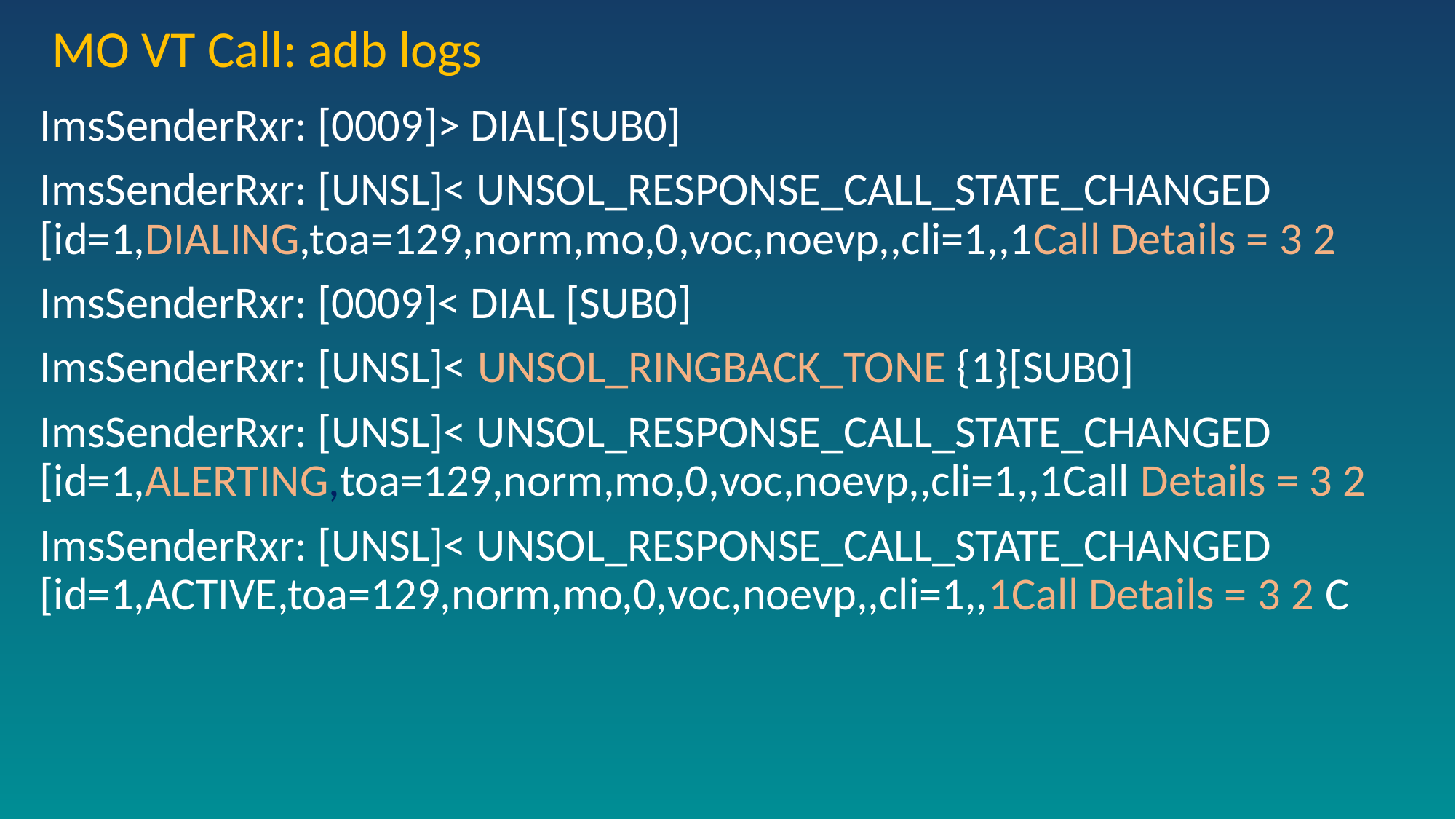

# MO VT Call: adb logs
ImsSenderRxr: [0009]> DIAL[SUB0]
ImsSenderRxr: [UNSL]< UNSOL_RESPONSE_CALL_STATE_CHANGED  [id=1,DIALING,toa=129,norm,mo,0,voc,noevp,,cli=1,,1Call Details = 3 2
ImsSenderRxr: [0009]< DIAL [SUB0]
ImsSenderRxr: [UNSL]< UNSOL_RINGBACK_TONE {1}[SUB0]
ImsSenderRxr: [UNSL]< UNSOL_RESPONSE_CALL_STATE_CHANGED  [id=1,ALERTING,toa=129,norm,mo,0,voc,noevp,,cli=1,,1Call Details = 3 2
ImsSenderRxr: [UNSL]< UNSOL_RESPONSE_CALL_STATE_CHANGED  [id=1,ACTIVE,toa=129,norm,mo,0,voc,noevp,,cli=1,,1Call Details = 3 2 C